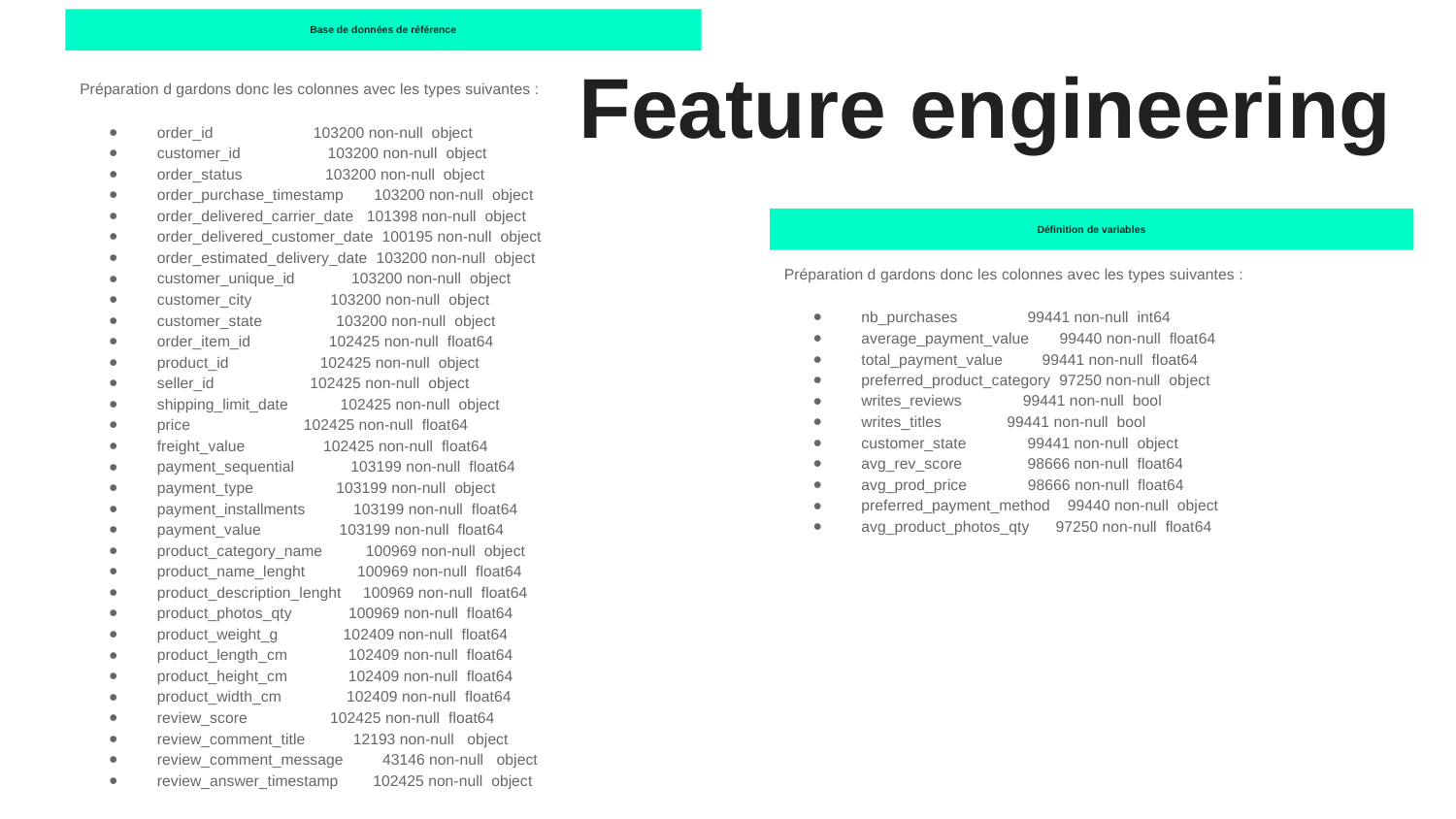

Base de données de référence

# Feature engineering
Préparation d gardons donc les colonnes avec les types suivantes :
 order_id                       103200 non-null  object
 customer_id                    103200 non-null  object
 order_status                   103200 non-null  object
 order_purchase_timestamp       103200 non-null  object
 order_delivered_carrier_date   101398 non-null  object
 order_delivered_customer_date  100195 non-null  object
 order_estimated_delivery_date  103200 non-null  object
 customer_unique_id             103200 non-null  object
 customer_city                  103200 non-null  object
 customer_state                 103200 non-null  object
 order_item_id                  102425 non-null  float64
 product_id                     102425 non-null  object
 seller_id                      102425 non-null  object
 shipping_limit_date            102425 non-null  object
 price                          102425 non-null  float64
 freight_value                  102425 non-null  float64
 payment_sequential             103199 non-null  float64
 payment_type                   103199 non-null  object
 payment_installments           103199 non-null  float64
 payment_value                  103199 non-null  float64
 product_category_name          100969 non-null  object
 product_name_lenght            100969 non-null  float64
 product_description_lenght     100969 non-null  float64
 product_photos_qty             100969 non-null  float64
 product_weight_g               102409 non-null  float64
 product_length_cm              102409 non-null  float64
 product_height_cm              102409 non-null  float64
 product_width_cm               102409 non-null  float64
 review_score                   102425 non-null  float64
 review_comment_title           12193 non-null   object
 review_comment_message         43146 non-null   object
 review_answer_timestamp        102425 non-null  object

Définition de variables
Préparation d gardons donc les colonnes avec les types suivantes :
 nb_purchases                99441 non-null  int64
 average_payment_value       99440 non-null  float64
 total_payment_value         99441 non-null  float64
 preferred_product_category  97250 non-null  object
 writes_reviews              99441 non-null  bool
 writes_titles               99441 non-null  bool
 customer_state              99441 non-null  object
 avg_rev_score               98666 non-null  float64
 avg_prod_price              98666 non-null  float64
 preferred_payment_method    99440 non-null  object
 avg_product_photos_qty      97250 non-null  float64